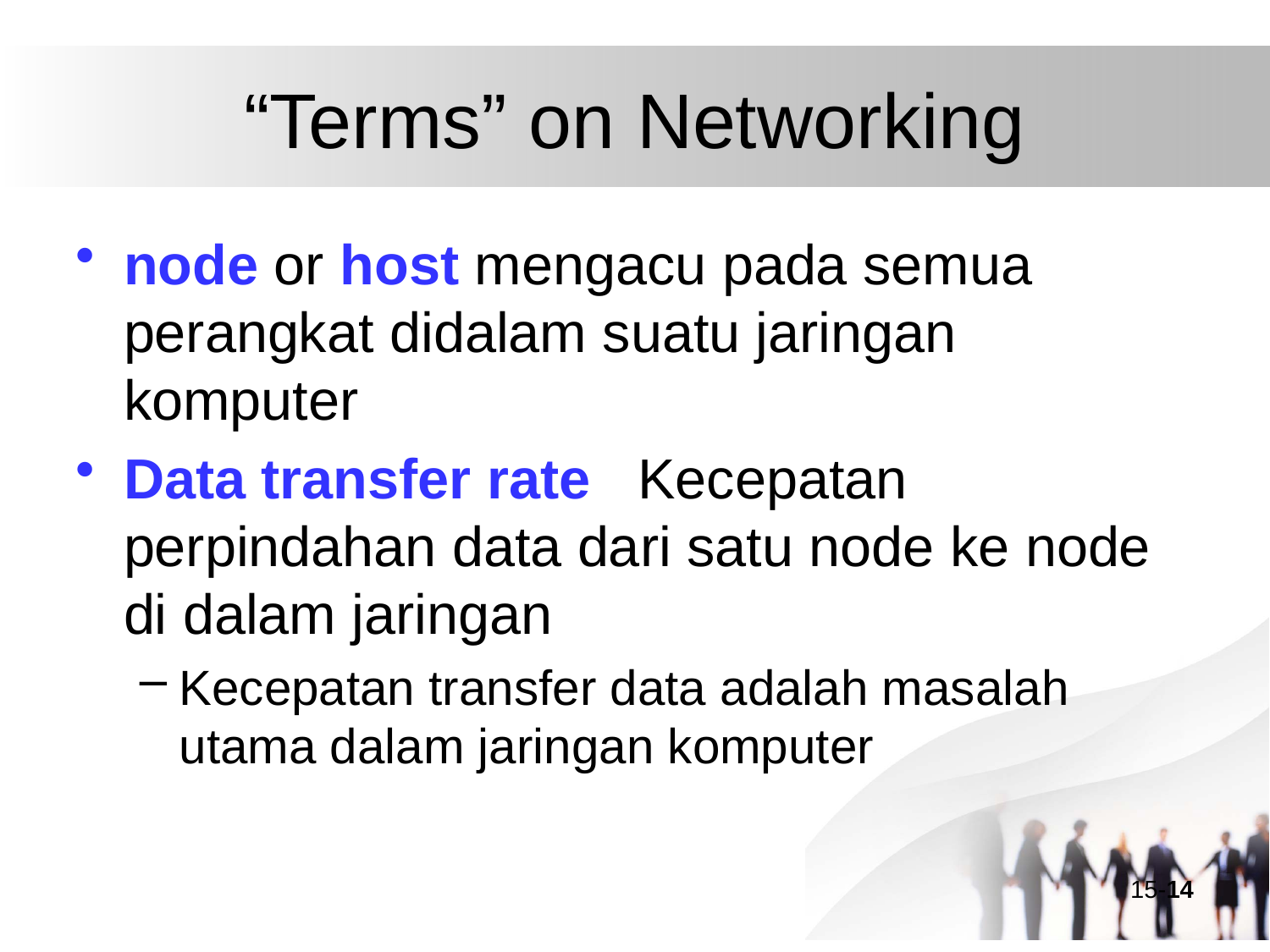

# “Terms” on Networking
node or host mengacu pada semua perangkat didalam suatu jaringan komputer
Data transfer rate   Kecepatan perpindahan data dari satu node ke node di dalam jaringan
Kecepatan transfer data adalah masalah utama dalam jaringan komputer
15-14